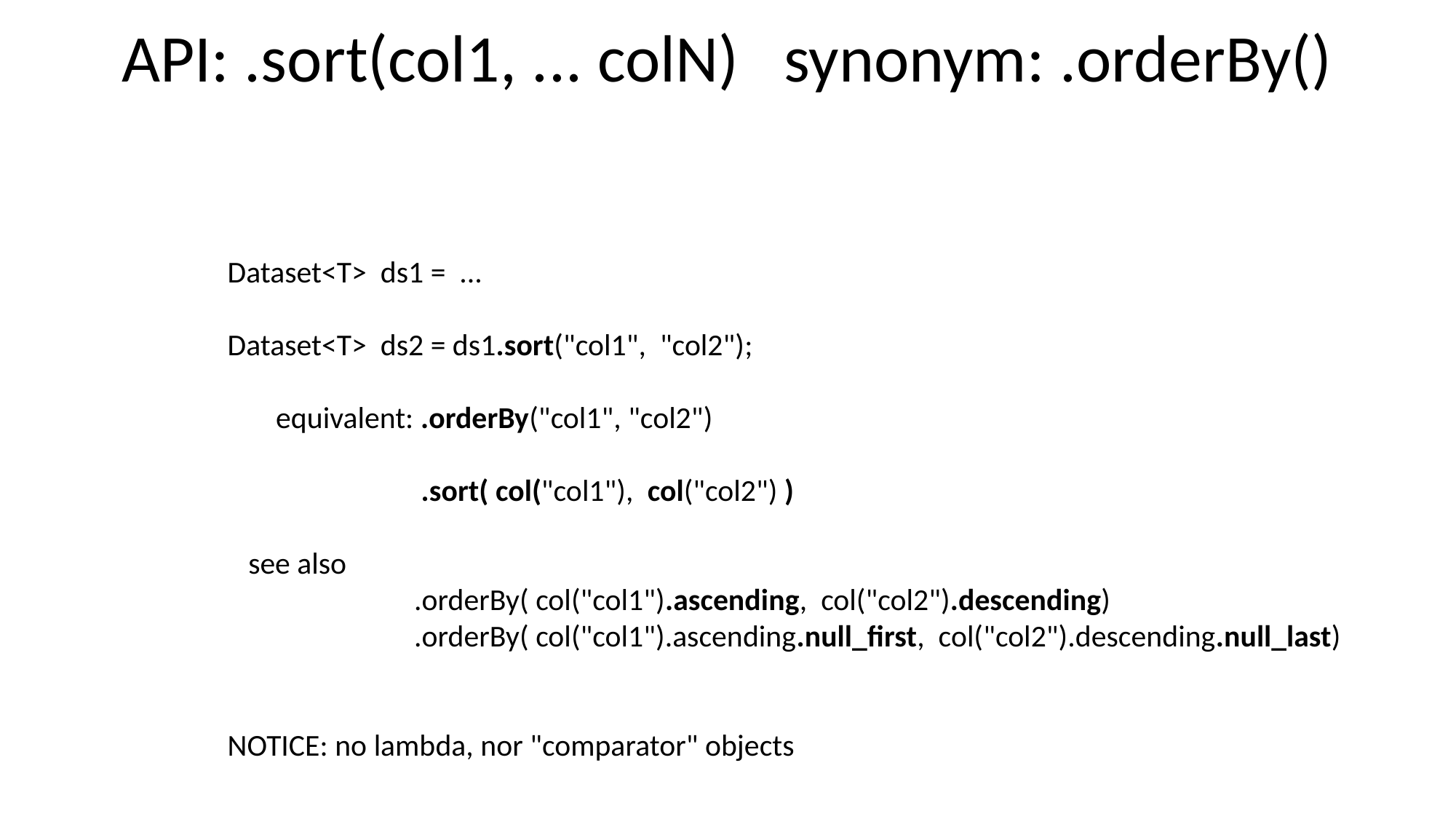

# API: .sort(col1, ... colN)   synonym: .orderBy()
Dataset<T>  ds1 =  ...

Dataset<T>  ds2 = ds1.sort("col1",  "col2");

       equivalent: .orderBy("col1", "col2")

                            .sort( col("col1"),  col("col2") )

   see also
                           .orderBy( col("col1").ascending,  col("col2").descending)
                           .orderBy( col("col1").ascending.null_first,  col("col2").descending.null_last)

NOTICE: no lambda, nor "comparator" objects